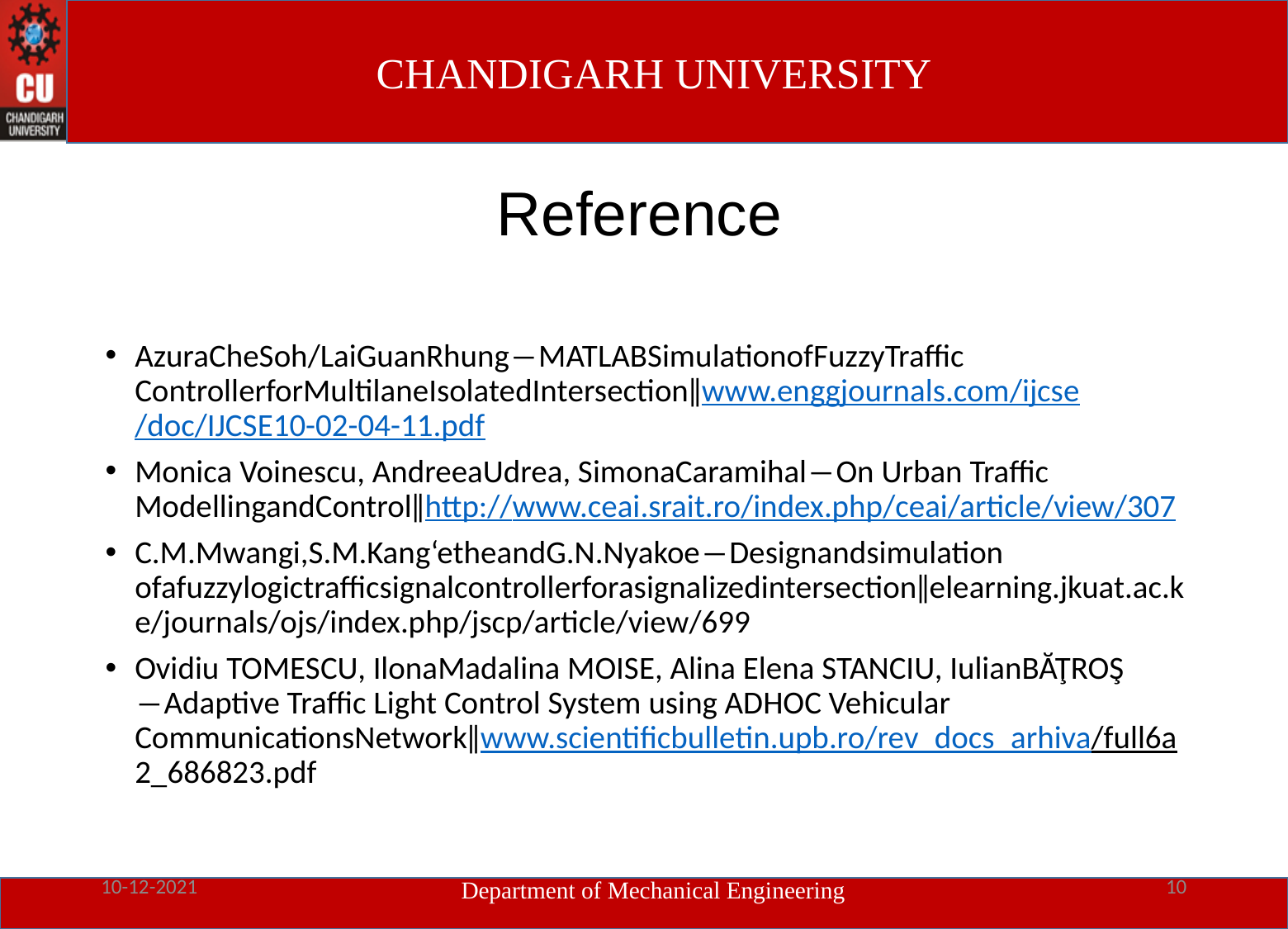

# Reference

AzuraCheSoh/LaiGuanRhung―MATLABSimulationofFuzzyTraffic ControllerforMultilaneIsolatedIntersection‖www.enggjournals.com/ijcse/doc/IJCSE10-02-04-11.pdf
Monica Voinescu, AndreeaUdrea, SimonaCaramihal―On Urban Traffic ModellingandControl‖http://www.ceai.srait.ro/index.php/ceai/article/view/307
C.M.Mwangi,S.M.Kang‘etheandG.N.Nyakoe―Designandsimulation ofafuzzylogictrafficsignalcontrollerforasignalizedintersection‖elearning.jkuat.ac.ke/journals/ojs/index.php/jscp/article/view/699
Ovidiu TOMESCU, IlonaMadalina MOISE, Alina Elena STANCIU, IulianBĂŢROŞ ―Adaptive Traffic Light Control System using ADHOC Vehicular CommunicationsNetwork‖www.scientificbulletin.upb.ro/rev_docs_arhiva/full6a2_686823.pdf

10-12-2021
10